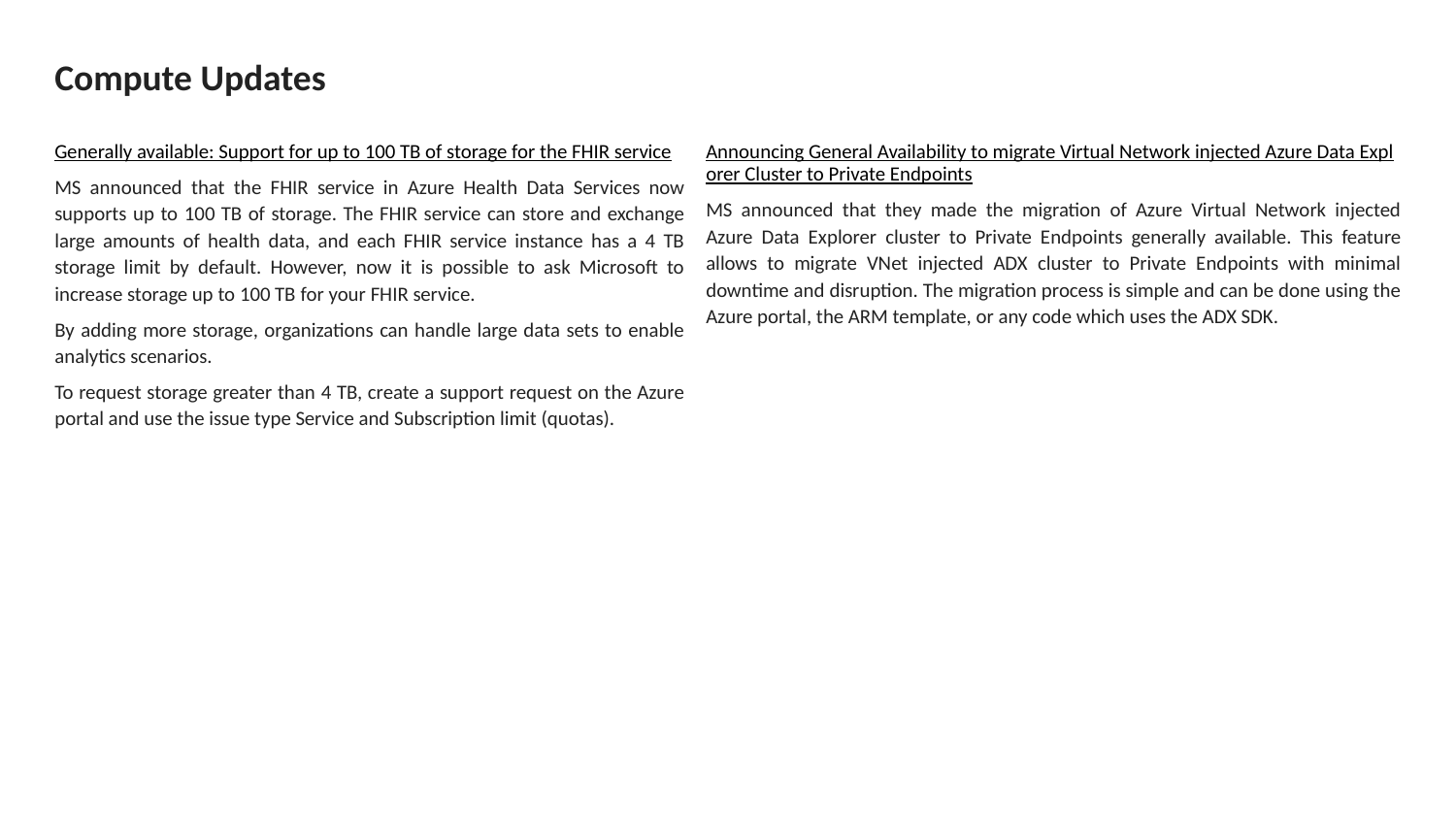

# Compute Updates
Generally available: Support for up to 100 TB of storage for the FHIR service
MS announced that the FHIR service in Azure Health Data Services now supports up to 100 TB of storage. The FHIR service can store and exchange large amounts of health data, and each FHIR service instance has a 4 TB storage limit by default. However, now it is possible to ask Microsoft to increase storage up to 100 TB for your FHIR service.
By adding more storage, organizations can handle large data sets to enable analytics scenarios.
To request storage greater than 4 TB, create a support request on the Azure portal and use the issue type Service and Subscription limit (quotas).
Announcing General Availability to migrate Virtual Network injected Azure Data Explorer Cluster to Private Endpoints
MS announced that they made the migration of Azure Virtual Network injected Azure Data Explorer cluster to Private Endpoints generally available. This feature allows to migrate VNet injected ADX cluster to Private Endpoints with minimal downtime and disruption. The migration process is simple and can be done using the Azure portal, the ARM template, or any code which uses the ADX SDK.